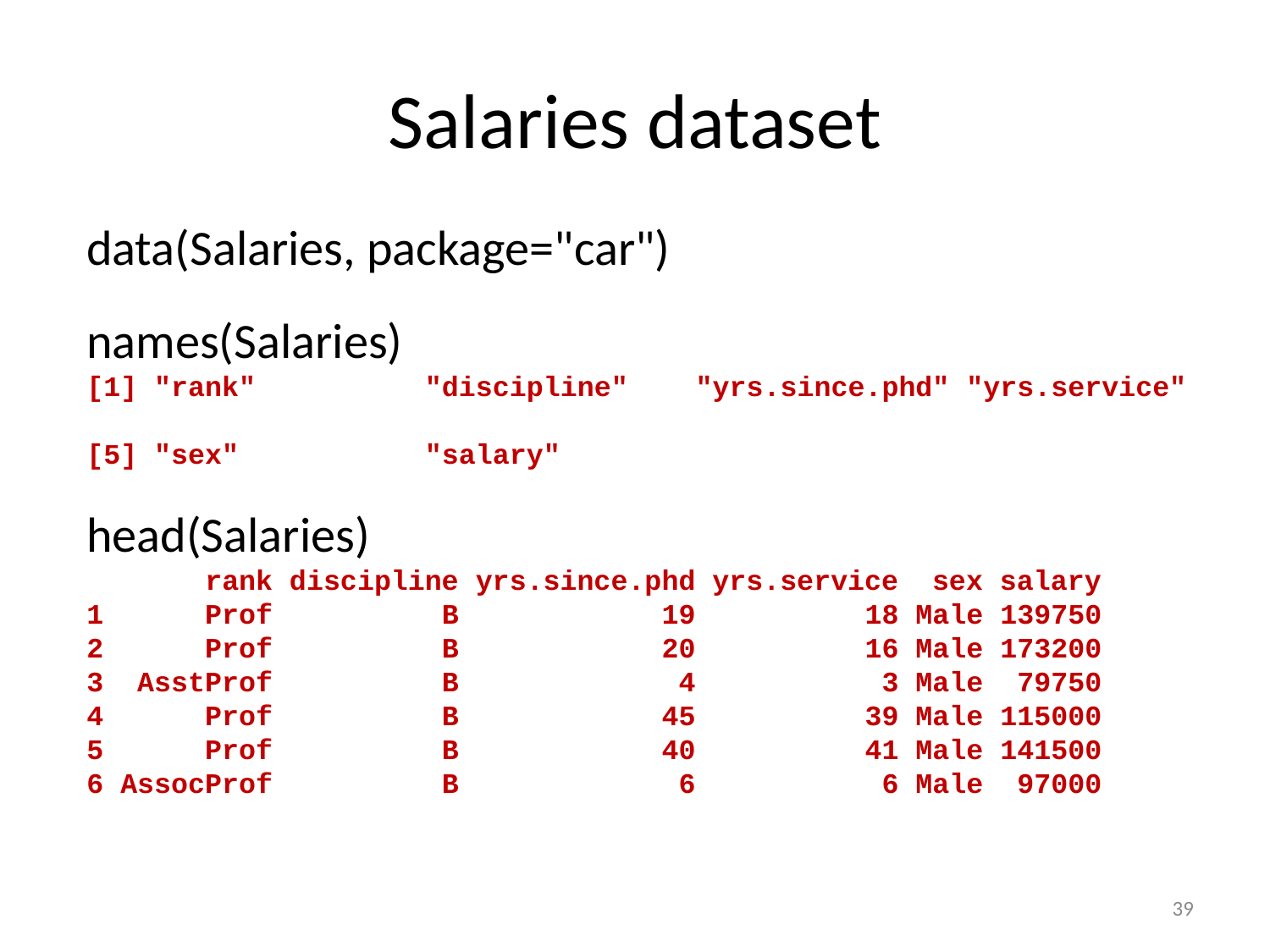

# Salaries dataset
data(Salaries, package="car")
names(Salaries)
[1] "rank"          "discipline"    "yrs.since.phd" "yrs.service"
[5] "sex"           "salary"
head(Salaries)
       rank discipline yrs.since.phd yrs.service  sex salary
1      Prof          B            19          18 Male 139750
2      Prof          B            20          16 Male 173200
3  AsstProf          B             4           3 Male  79750
4      Prof          B            45          39 Male 115000
5      Prof          B            40          41 Male 141500
6 AssocProf          B             6           6 Male  97000
39